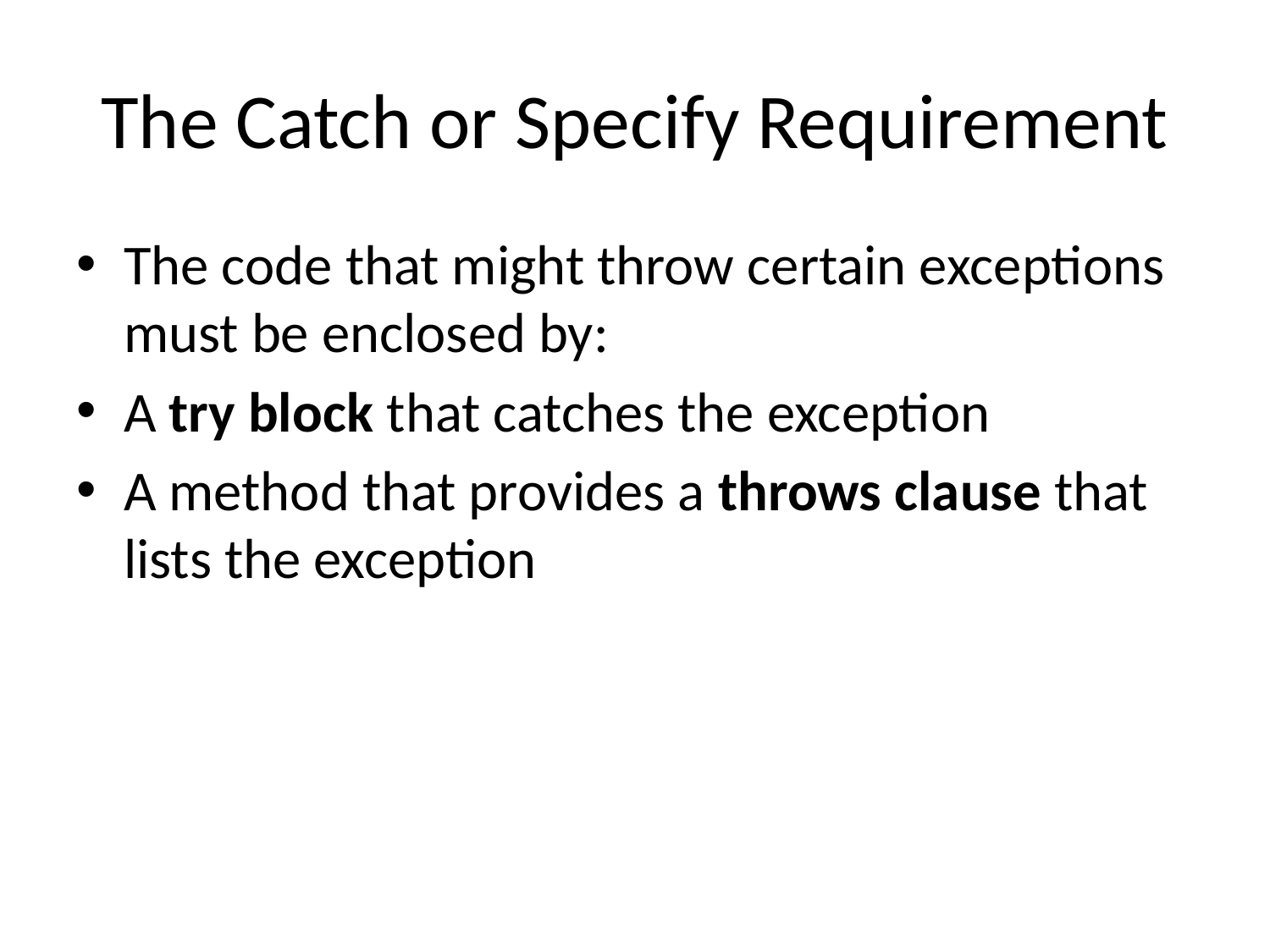

# The Catch or Specify Requirement
The code that might throw certain exceptions must be enclosed by:
A try block that catches the exception
A method that provides a throws clause that lists the exception